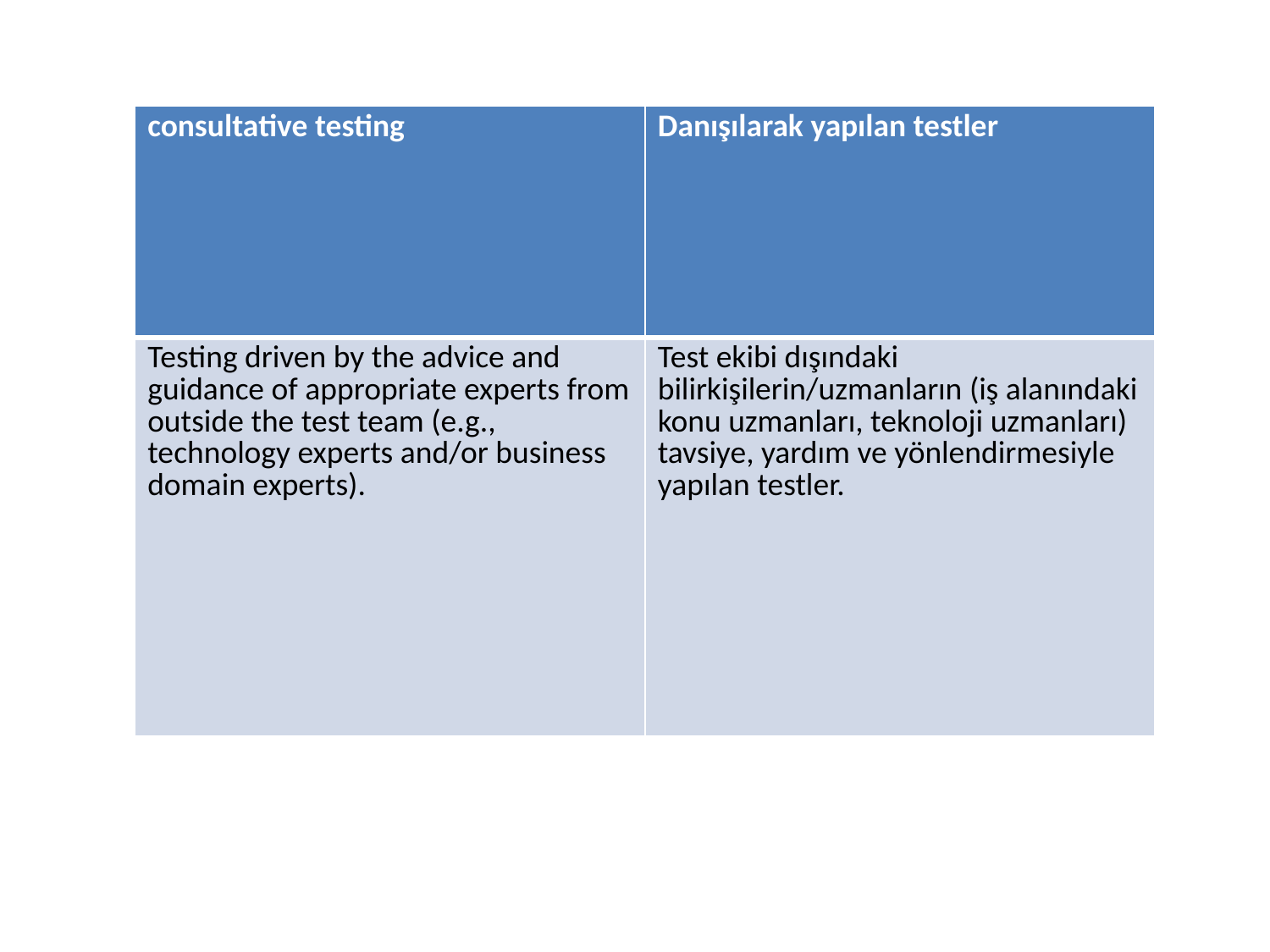

| consultative testing | Danışılarak yapılan testler |
| --- | --- |
| Testing driven by the advice and guidance of appropriate experts from outside the test team (e.g., technology experts and/or business domain experts). | Test ekibi dışındaki bilirkişilerin/uzmanların (iş alanındaki konu uzmanları, teknoloji uzmanları) tavsiye, yardım ve yönlendirmesiyle yapılan testler. |